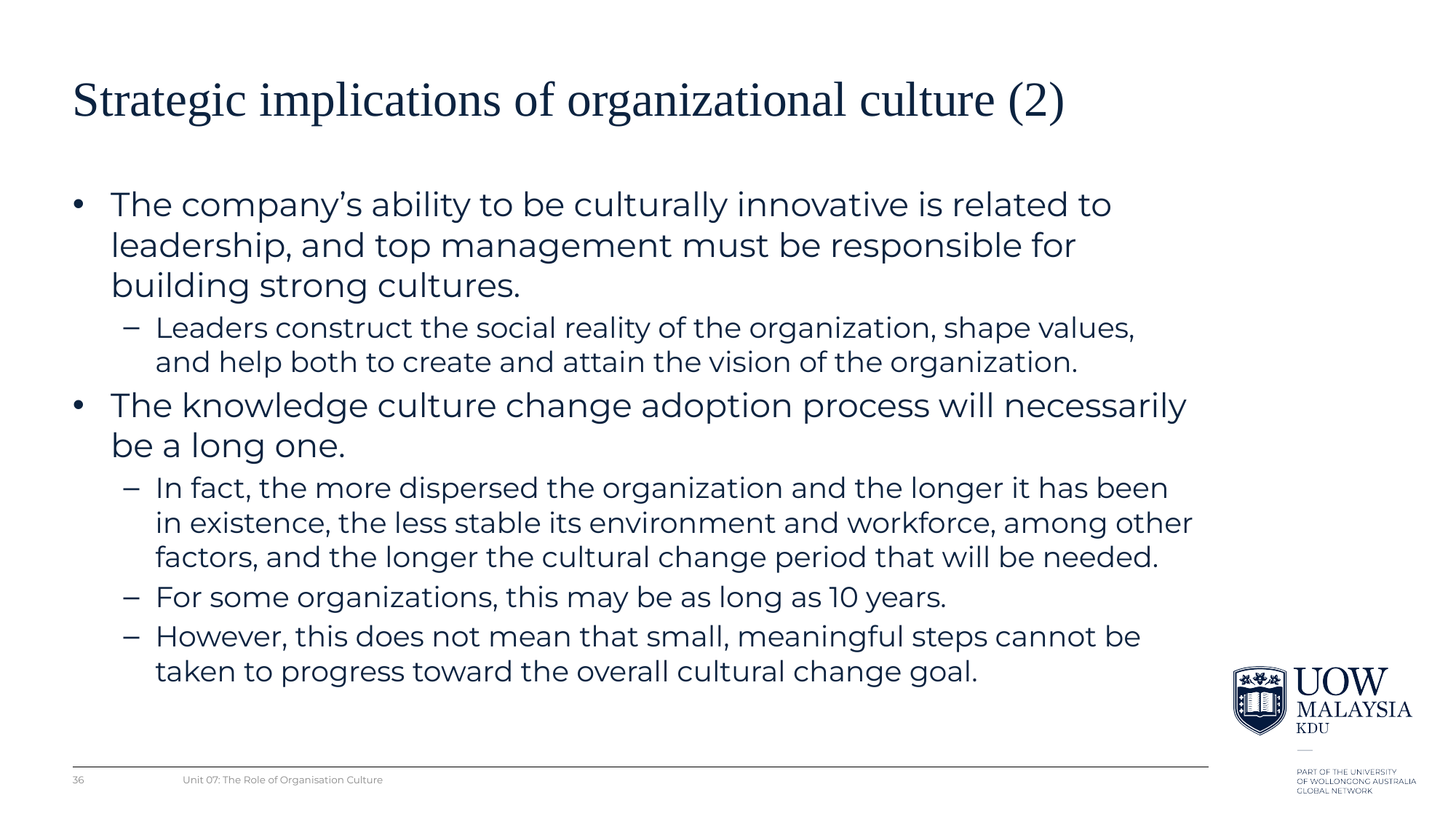

# Strategic implications of organizational culture (2)
The company’s ability to be culturally innovative is related to leadership, and top management must be responsible for building strong cultures.
Leaders construct the social reality of the organization, shape values, and help both to create and attain the vision of the organization.
The knowledge culture change adoption process will necessarily be a long one.
In fact, the more dispersed the organization and the longer it has been in existence, the less stable its environment and workforce, among other factors, and the longer the cultural change period that will be needed.
For some organizations, this may be as long as 10 years.
However, this does not mean that small, meaningful steps cannot be taken to progress toward the overall cultural change goal.
36
Unit 07: The Role of Organisation Culture